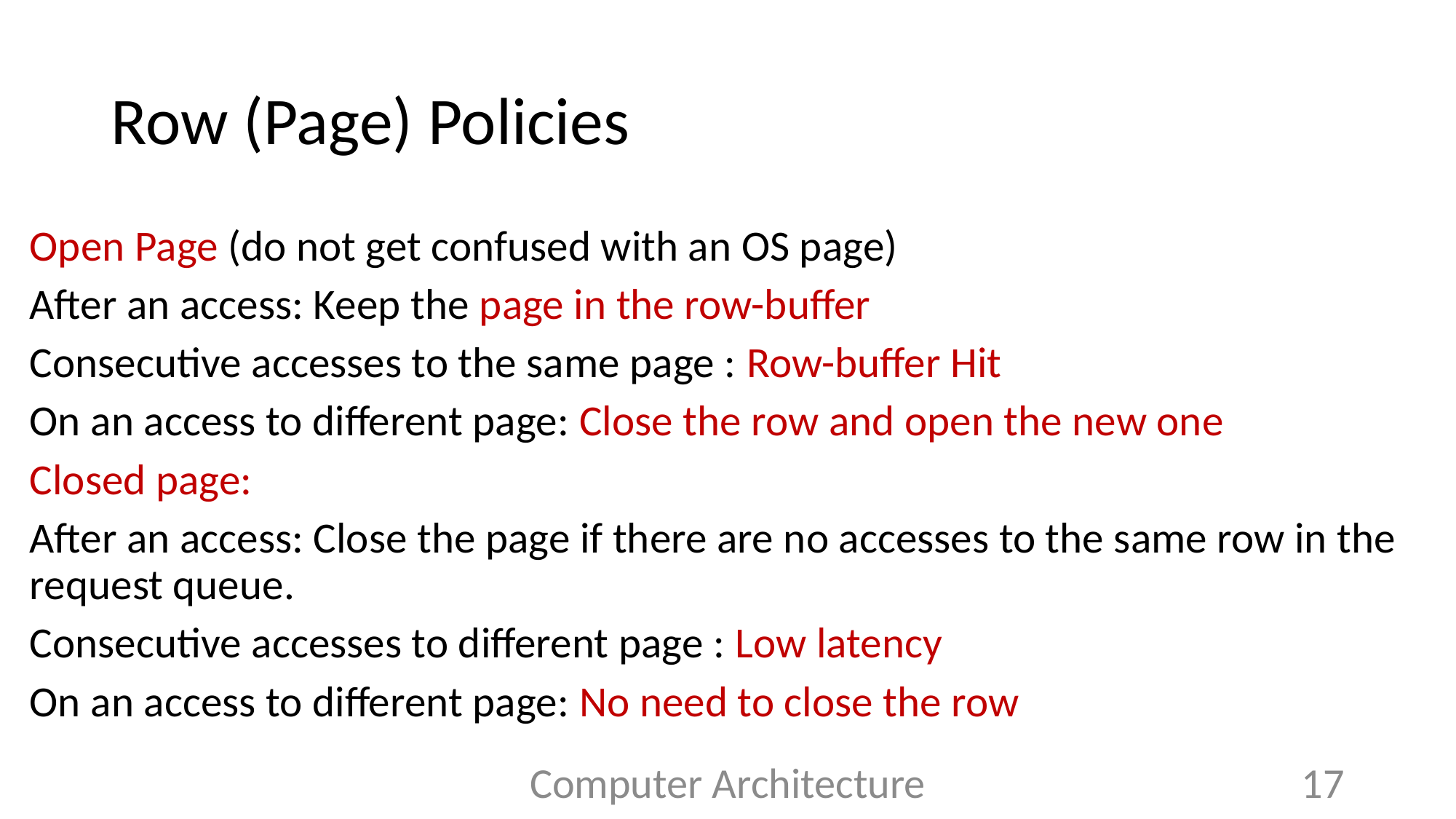

# Row (Page) Policies
Open Page (do not get confused with an OS page)
After an access: Keep the page in the row-buffer
Consecutive accesses to the same page : Row-buffer Hit
On an access to different page: Close the row and open the new one
Closed page:
After an access: Close the page if there are no accesses to the same row in the request queue.
Consecutive accesses to different page : Low latency
On an access to different page: No need to close the row
Computer Architecture
17